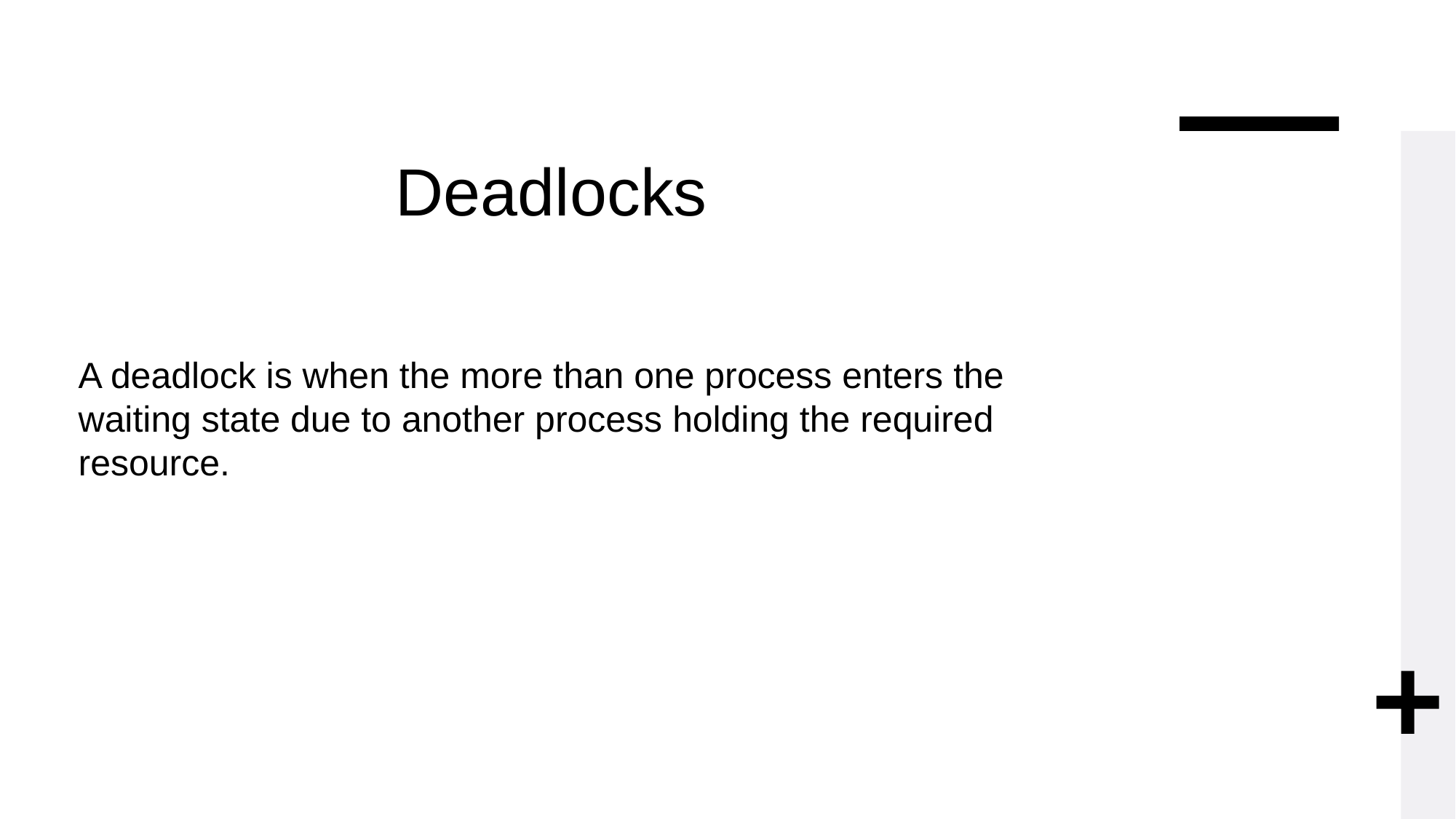

# Deadlocks
A deadlock is when the more than one process enters the waiting state due to another process holding the required resource.